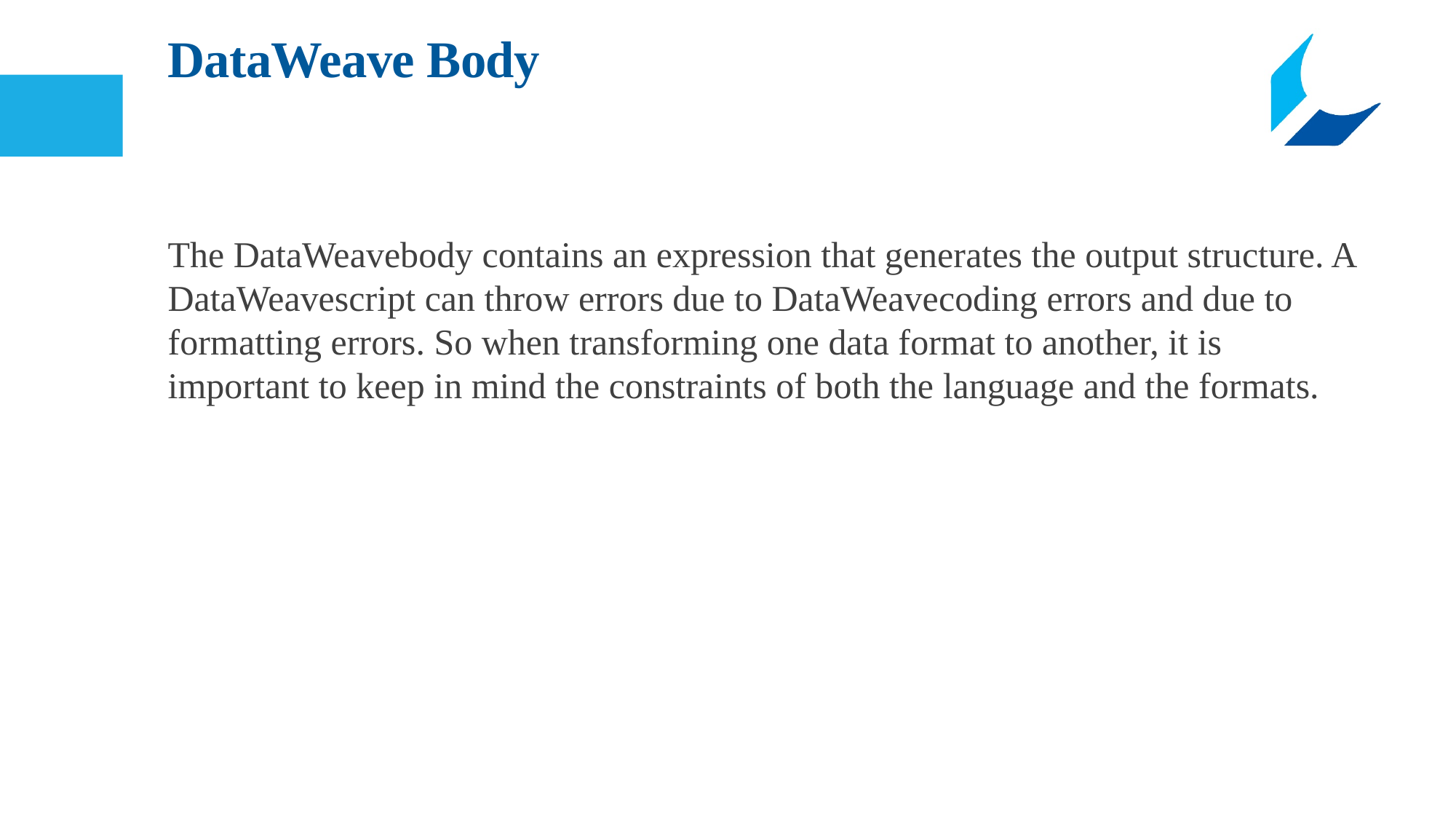

# DataWeave Body

The DataWeavebody contains an expression that generates the output structure. A DataWeavescript can throw errors due to DataWeavecoding errors and due to formatting errors. So when transforming one data format to another, it is important to keep in mind the constraints of both the language and the formats.